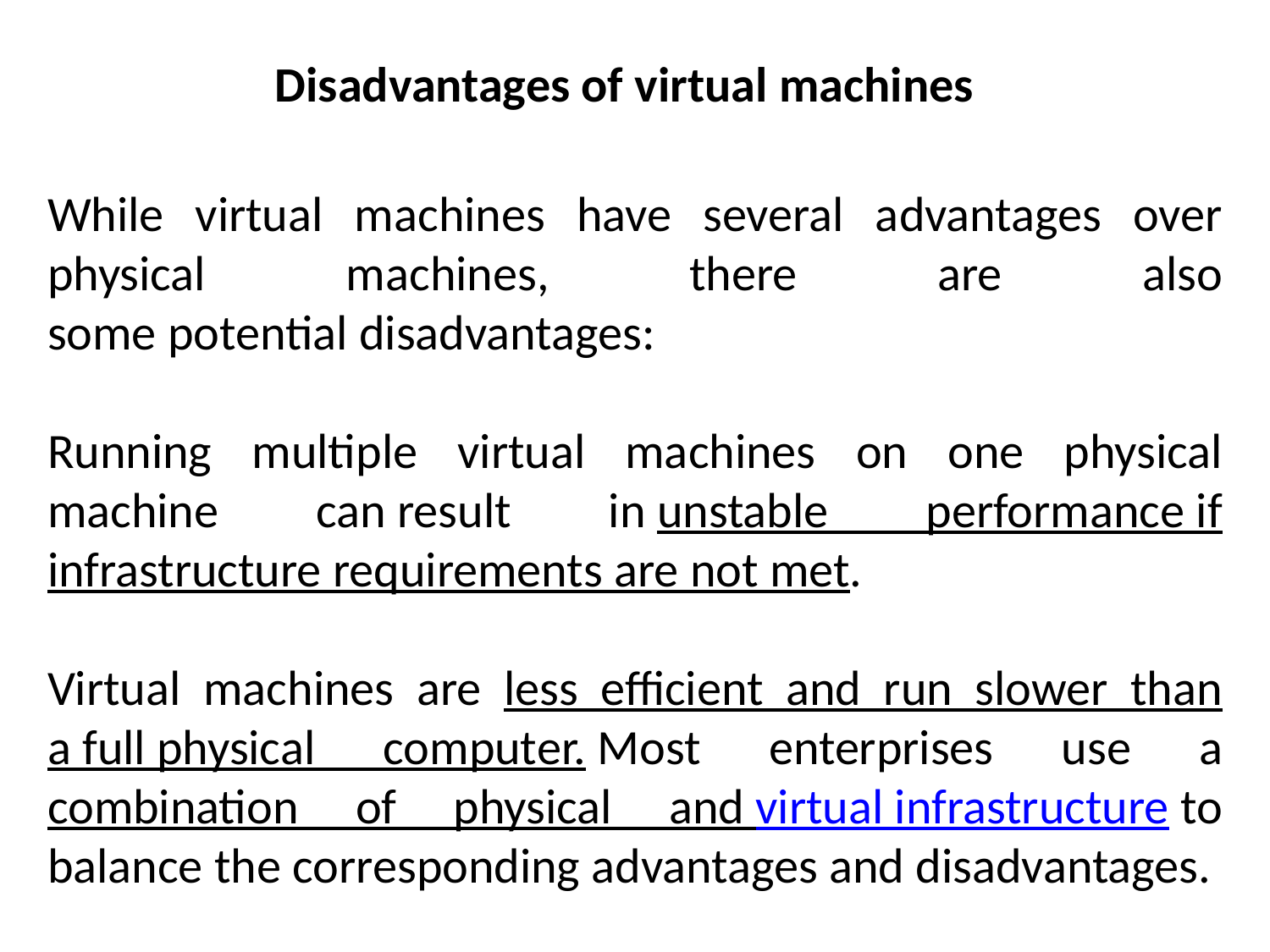

Disadvantages of virtual machines
While virtual machines have several advantages over physical machines, there are also some potential disadvantages:

Running multiple virtual machines on one physical machine can result in unstable performance if infrastructure requirements are not met.

Virtual machines are less efficient and run slower than a full physical computer. Most enterprises use a combination of physical and virtual infrastructure to balance the corresponding advantages and disadvantages.